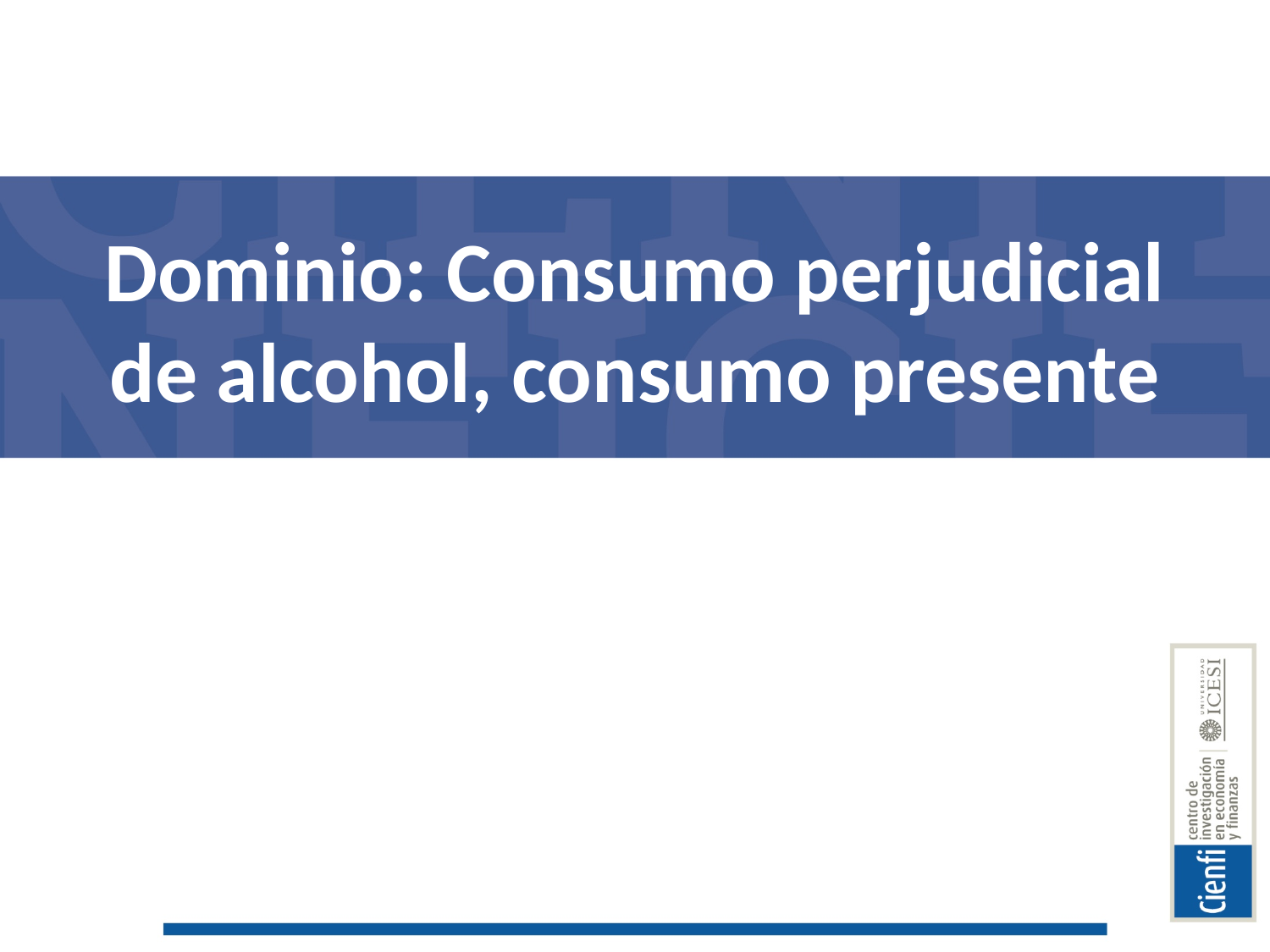

# Dominio: Consumo perjudicial de alcohol, consumo presente